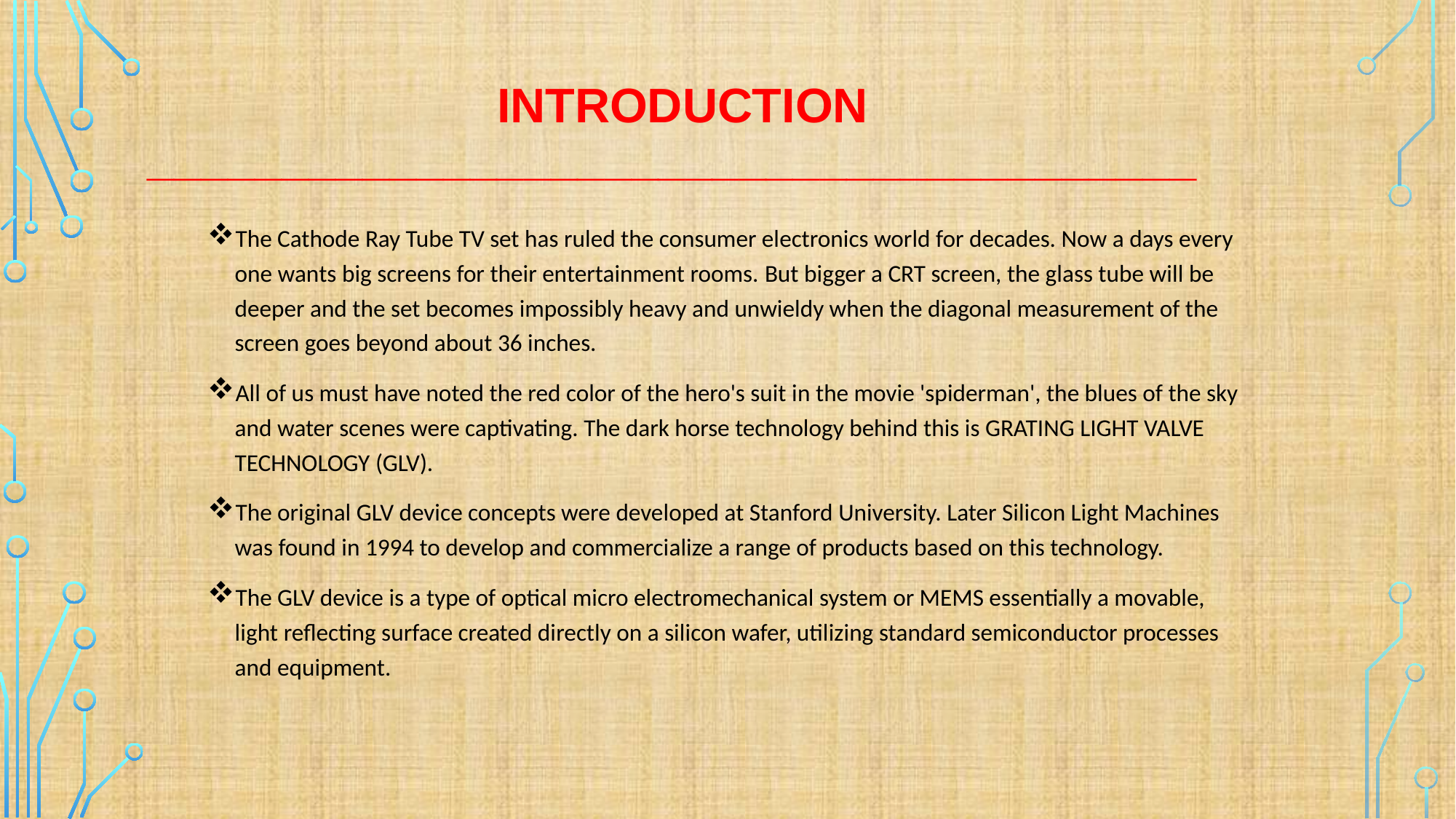

# Introduction _______________________________________
The Cathode Ray Tube TV set has ruled the consumer electronics world for decades. Now a days every one wants big screens for their entertainment rooms. But bigger a CRT screen, the glass tube will be deeper and the set becomes impossibly heavy and unwieldy when the diagonal measurement of the screen goes beyond about 36 inches.
All of us must have noted the red color of the hero's suit in the movie 'spiderman', the blues of the sky and water scenes were captivating. The dark horse technology behind this is GRATING LIGHT VALVE TECHNOLOGY (GLV).
The original GLV device concepts were developed at Stanford University. Later Silicon Light Machines was found in 1994 to develop and commercialize a range of products based on this technology.
The GLV device is a type of optical micro electromechanical system or MEMS essentially a movable, light reflecting surface created directly on a silicon wafer, utilizing standard semiconductor processes and equipment.